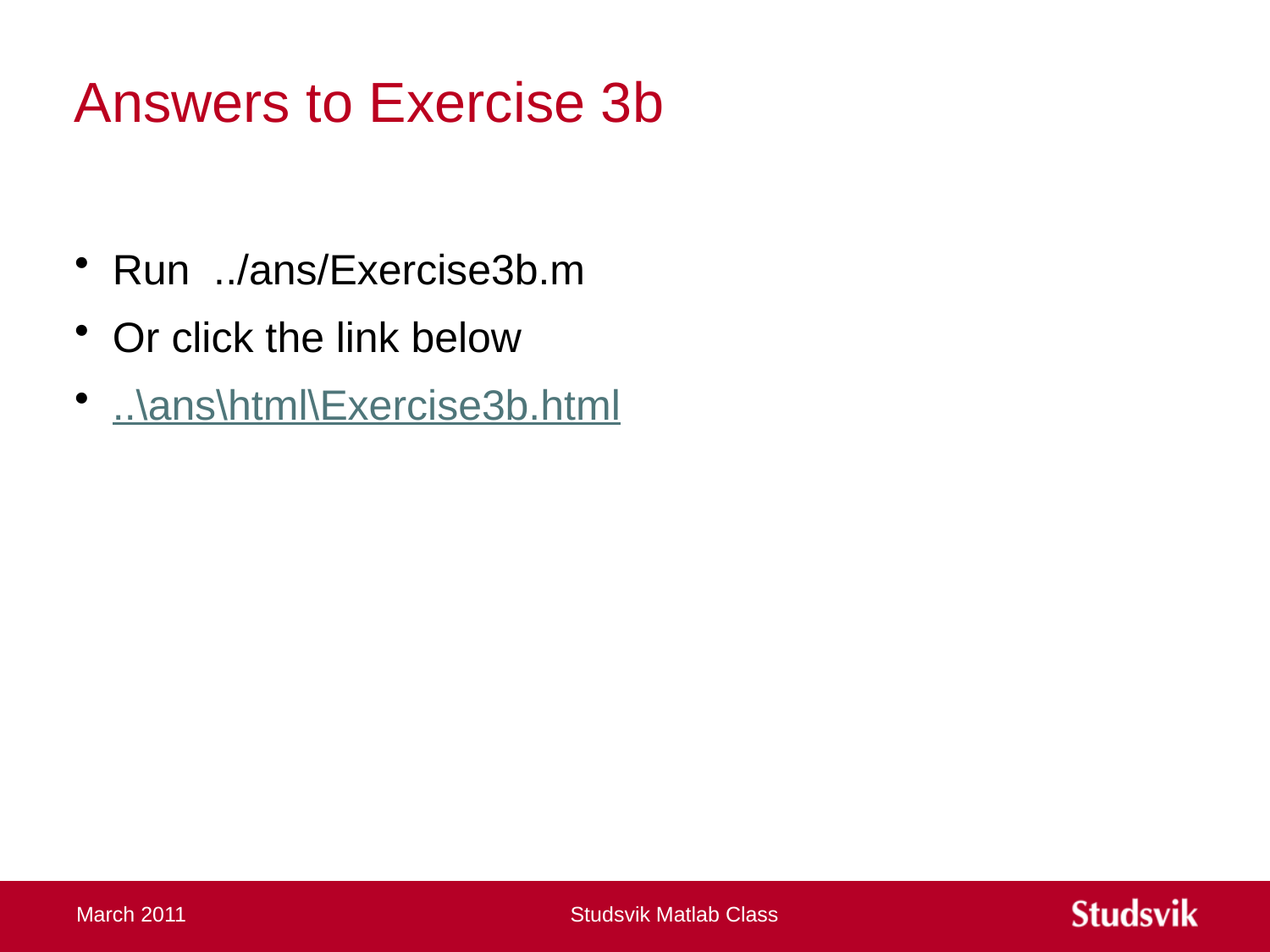

# Answers to Exercise 3b
Run  ../ans/Exercise3b.m
Or click the link below
..\ans\html\Exercise3b.html
March 2011
Studsvik Matlab Class